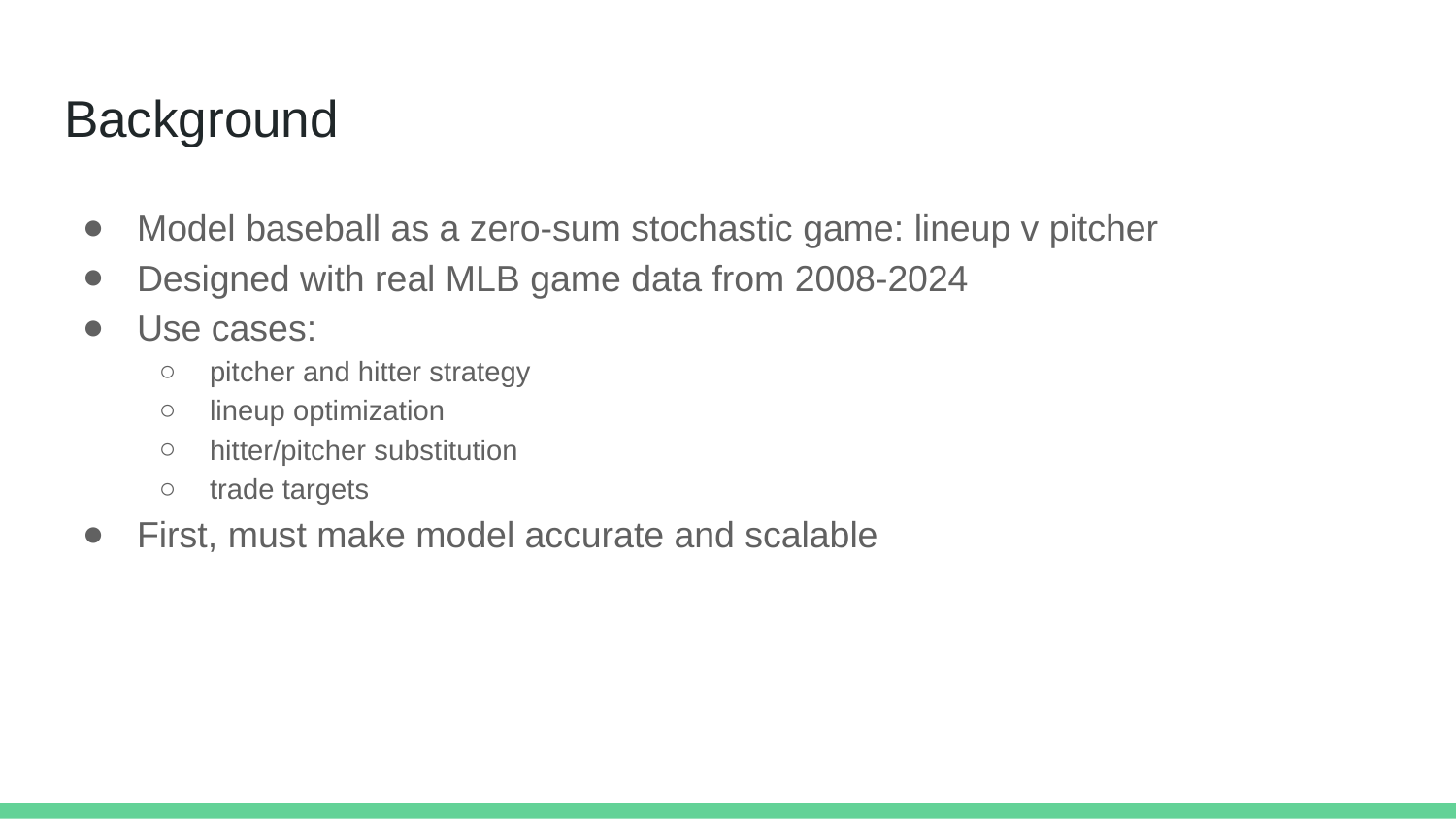

# Background
Model baseball as a zero-sum stochastic game: lineup v pitcher
Designed with real MLB game data from 2008-2024
Use cases:
pitcher and hitter strategy
lineup optimization
hitter/pitcher substitution
trade targets
First, must make model accurate and scalable